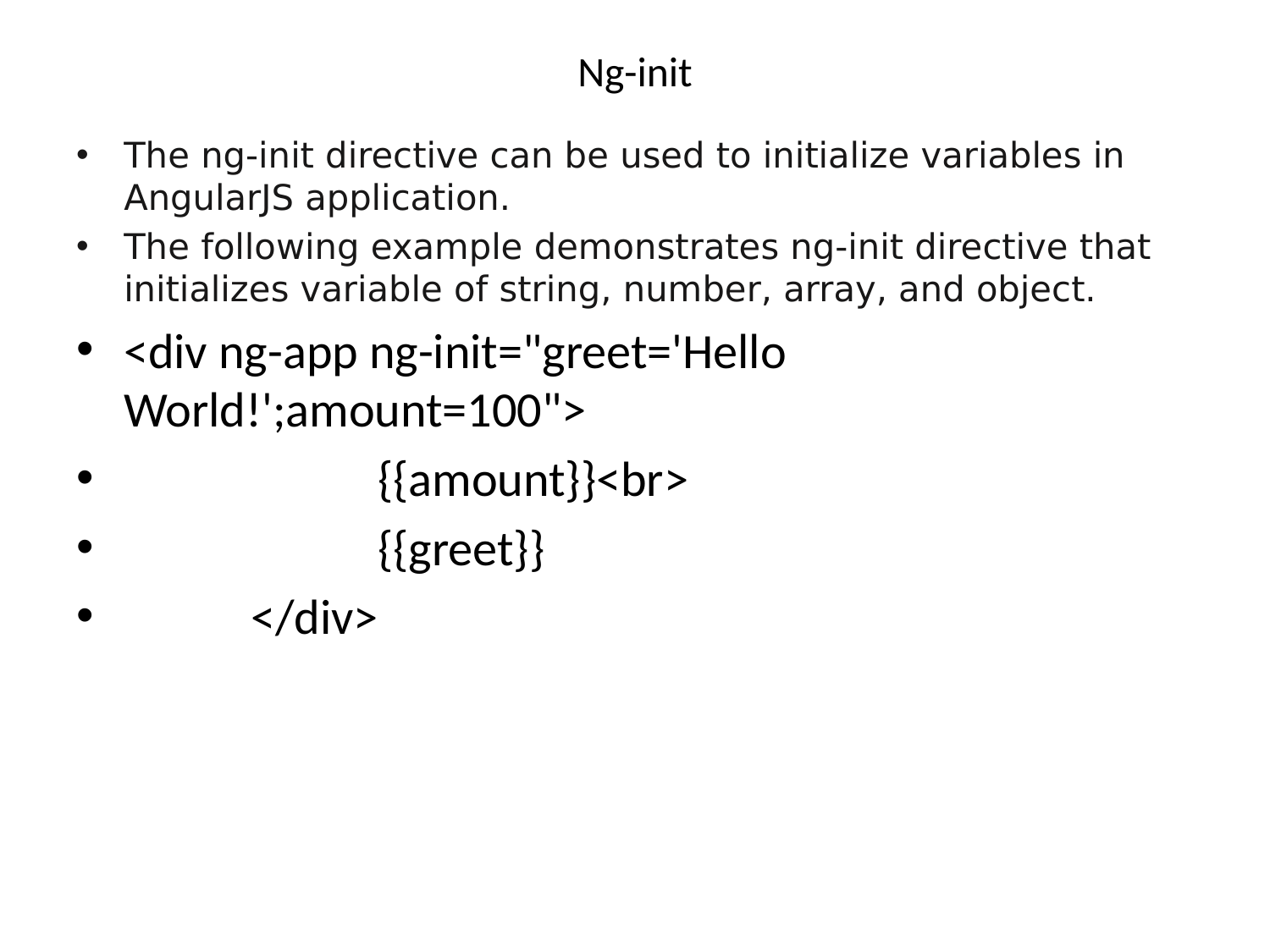

# Ng-init
The ng-init directive can be used to initialize variables in AngularJS application.
The following example demonstrates ng-init directive that initializes variable of string, number, array, and object.
<div ng-app ng-init="greet='Hello World!';amount=100">
		{{amount}}<br>
		{{greet}}
	</div>